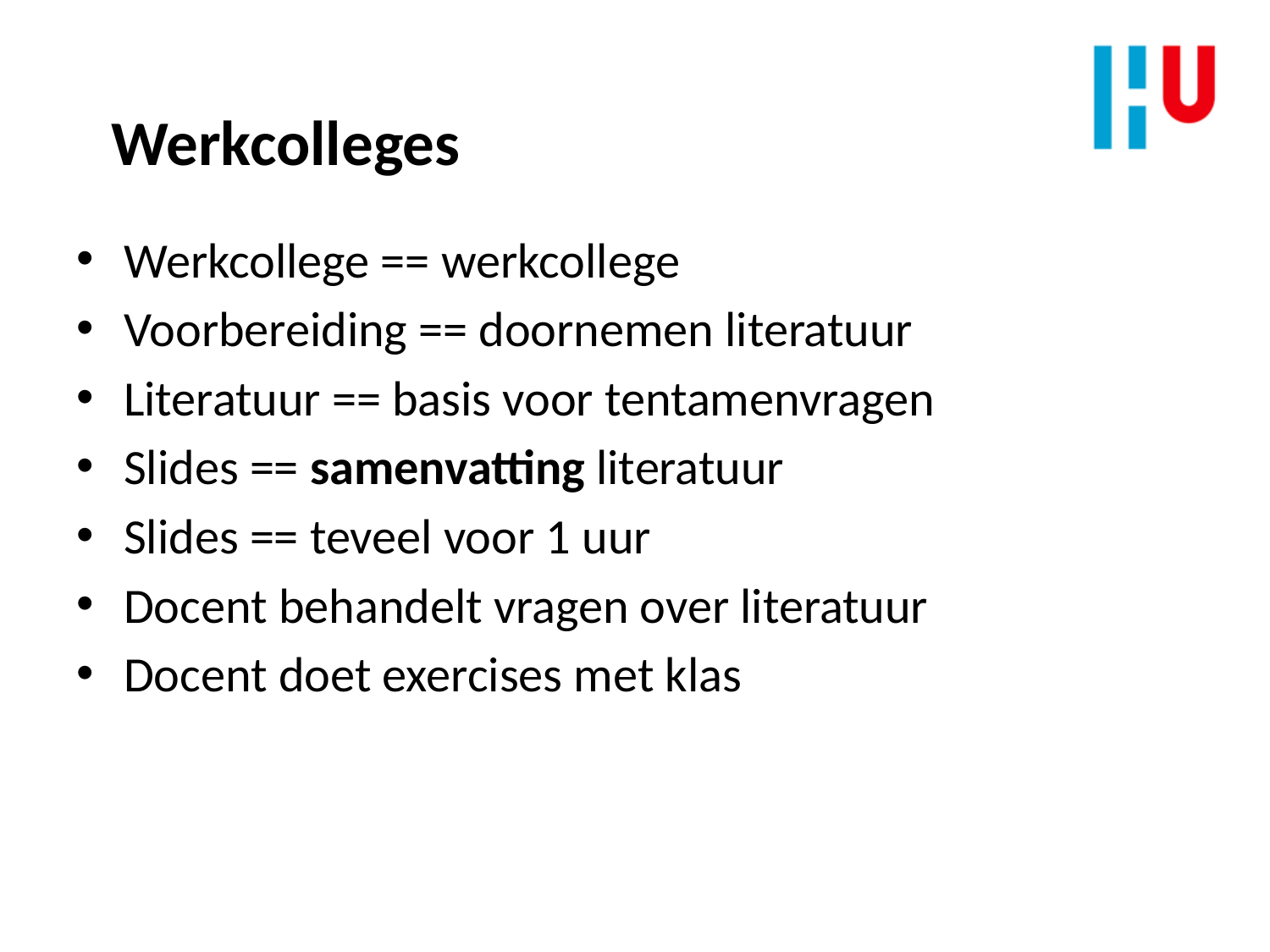

Werkcolleges
Werkcollege == werkcollege
Voorbereiding == doornemen literatuur
Literatuur == basis voor tentamenvragen
Slides == samenvatting literatuur
Slides == teveel voor 1 uur
Docent behandelt vragen over literatuur
Docent doet exercises met klas